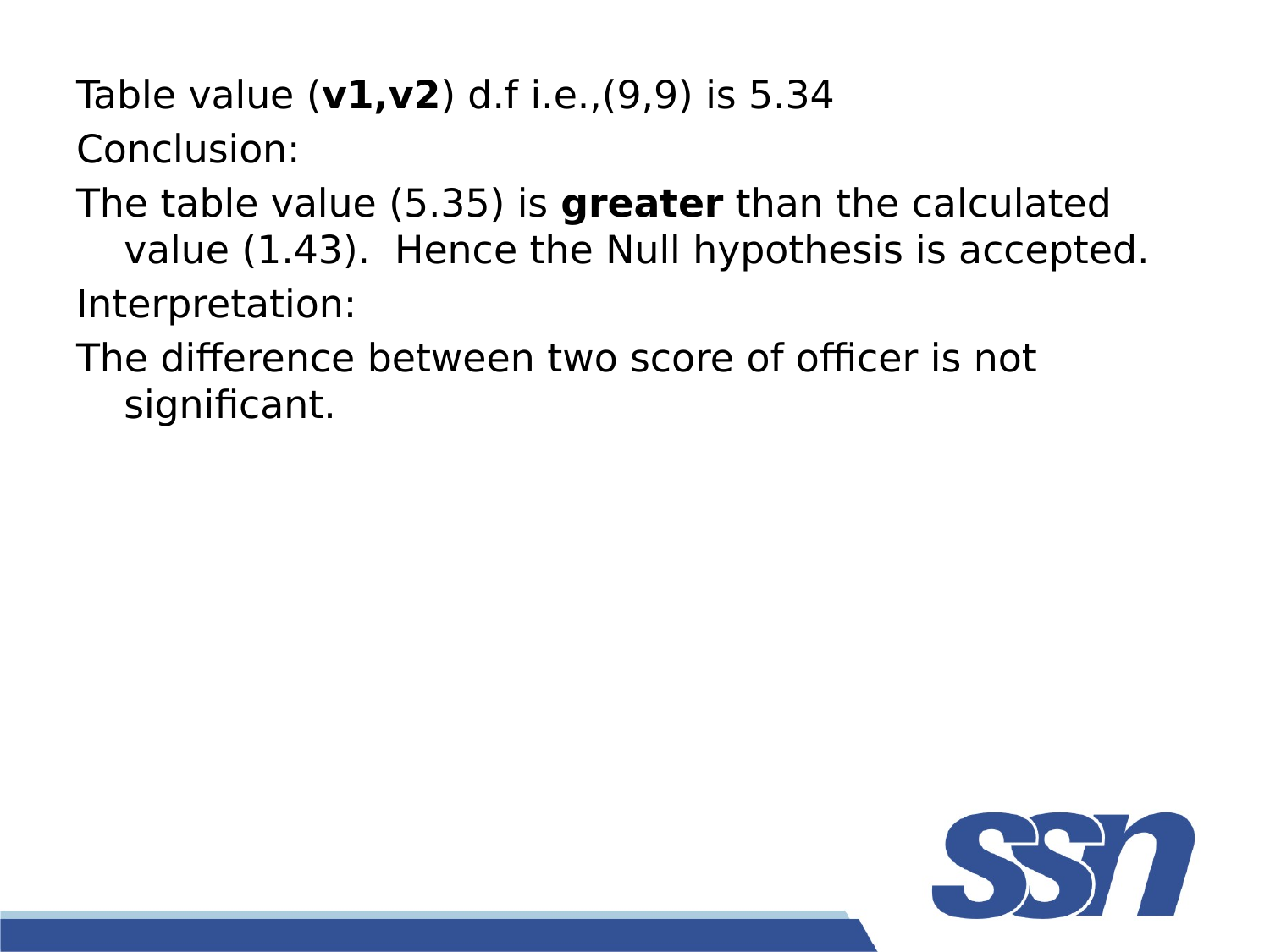

Table value (v1,v2) d.f i.e.,(9,9) is 5.34
Conclusion:
The table value (5.35) is greater than the calculated value (1.43).  Hence the Null hypothesis is accepted.
Interpretation:
The difference between two score of officer is not significant.